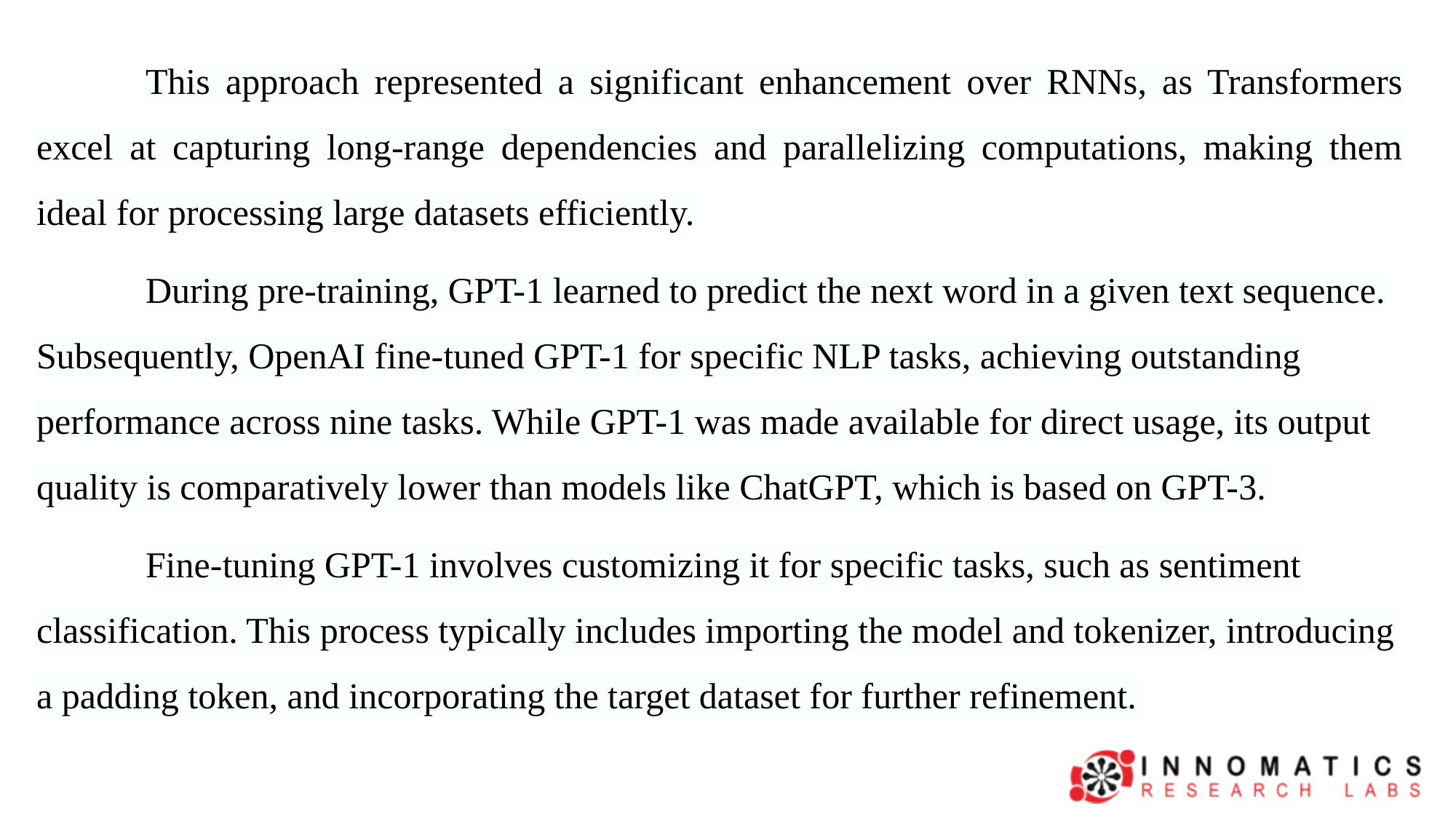

This approach represented a significant enhancement over RNNs, as Transformers excel at capturing long-range dependencies and parallelizing computations, making them ideal for processing large datasets efficiently.
	During pre-training, GPT-1 learned to predict the next word in a given text sequence. Subsequently, OpenAI fine-tuned GPT-1 for specific NLP tasks, achieving outstanding performance across nine tasks. While GPT-1 was made available for direct usage, its output quality is comparatively lower than models like ChatGPT, which is based on GPT-3.
	Fine-tuning GPT-1 involves customizing it for specific tasks, such as sentiment classification. This process typically includes importing the model and tokenizer, introducing a padding token, and incorporating the target dataset for further refinement.